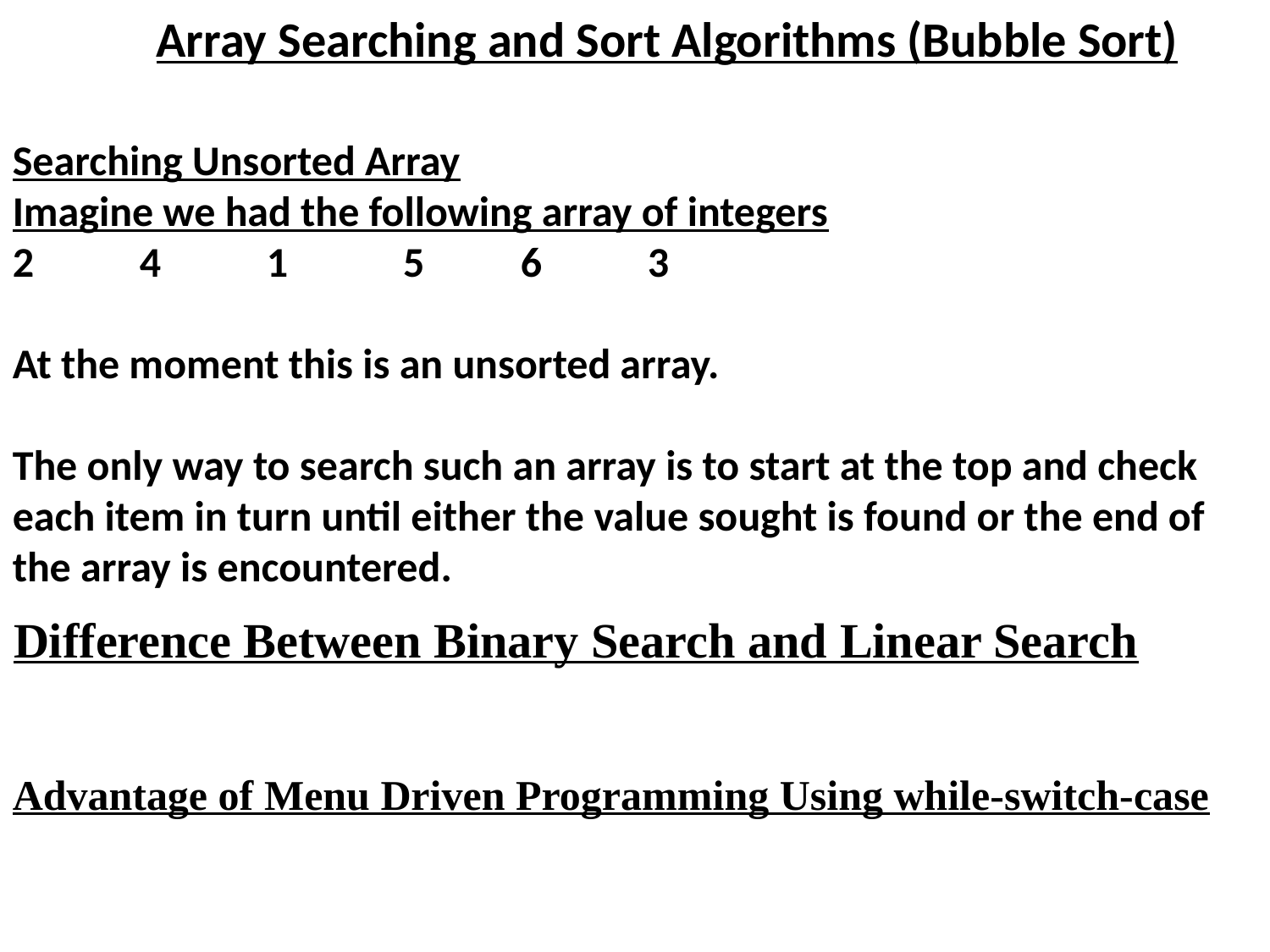

Array Searching and Sort Algorithms (Bubble Sort)
Searching Unsorted Array
Imagine we had the following array of integers
2	4 	1	 5 	6 	3

At the moment this is an unsorted array.

The only way to search such an array is to start at the top and check each item in turn until either the value sought is found or the end of the array is encountered.
Difference Between Binary Search and Linear Search
Advantage of Menu Driven Programming Using while-switch-case